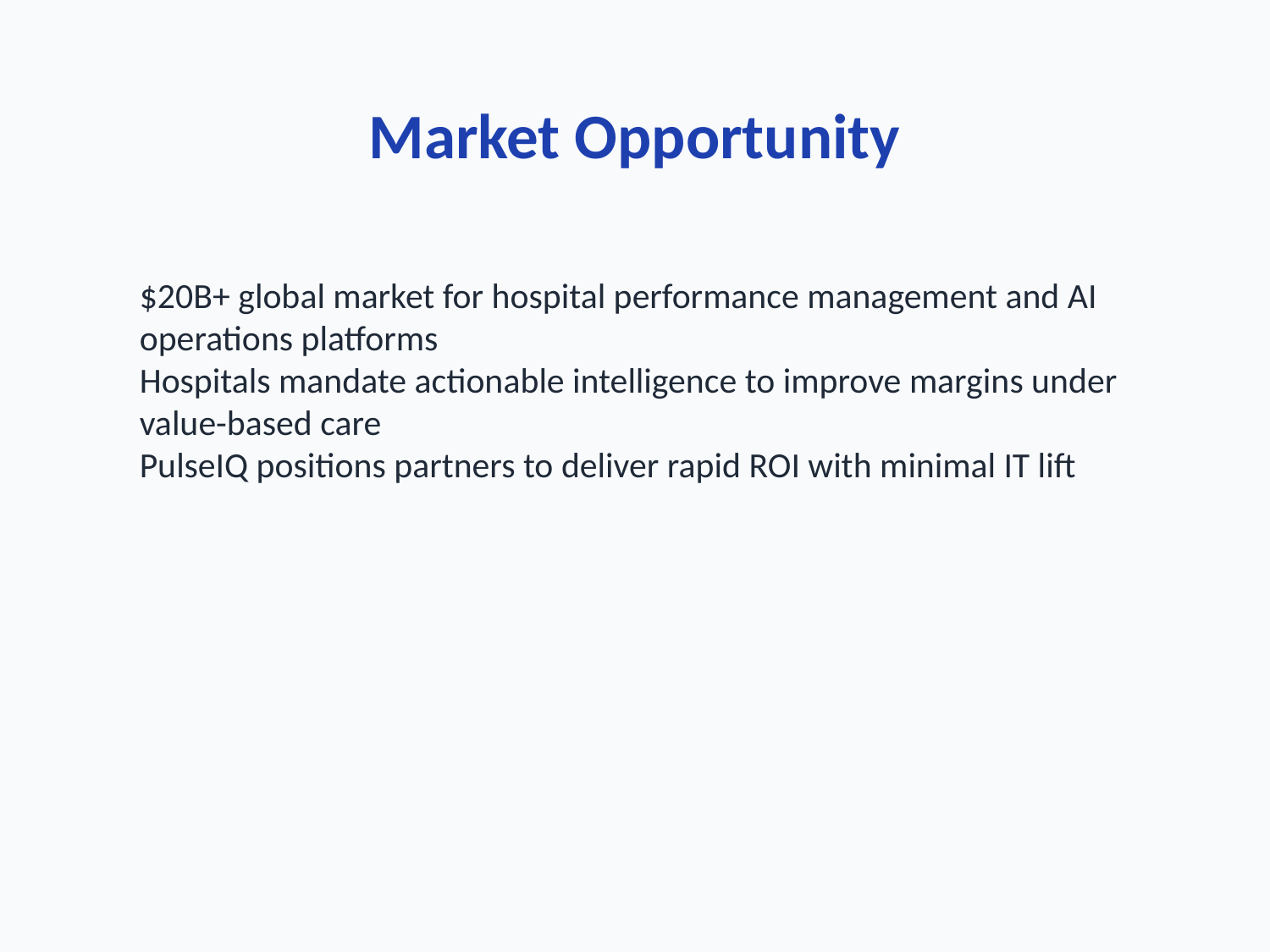

Market Opportunity

$20B+ global market for hospital performance management and AI operations platforms
Hospitals mandate actionable intelligence to improve margins under value-based care
PulseIQ positions partners to deliver rapid ROI with minimal IT lift